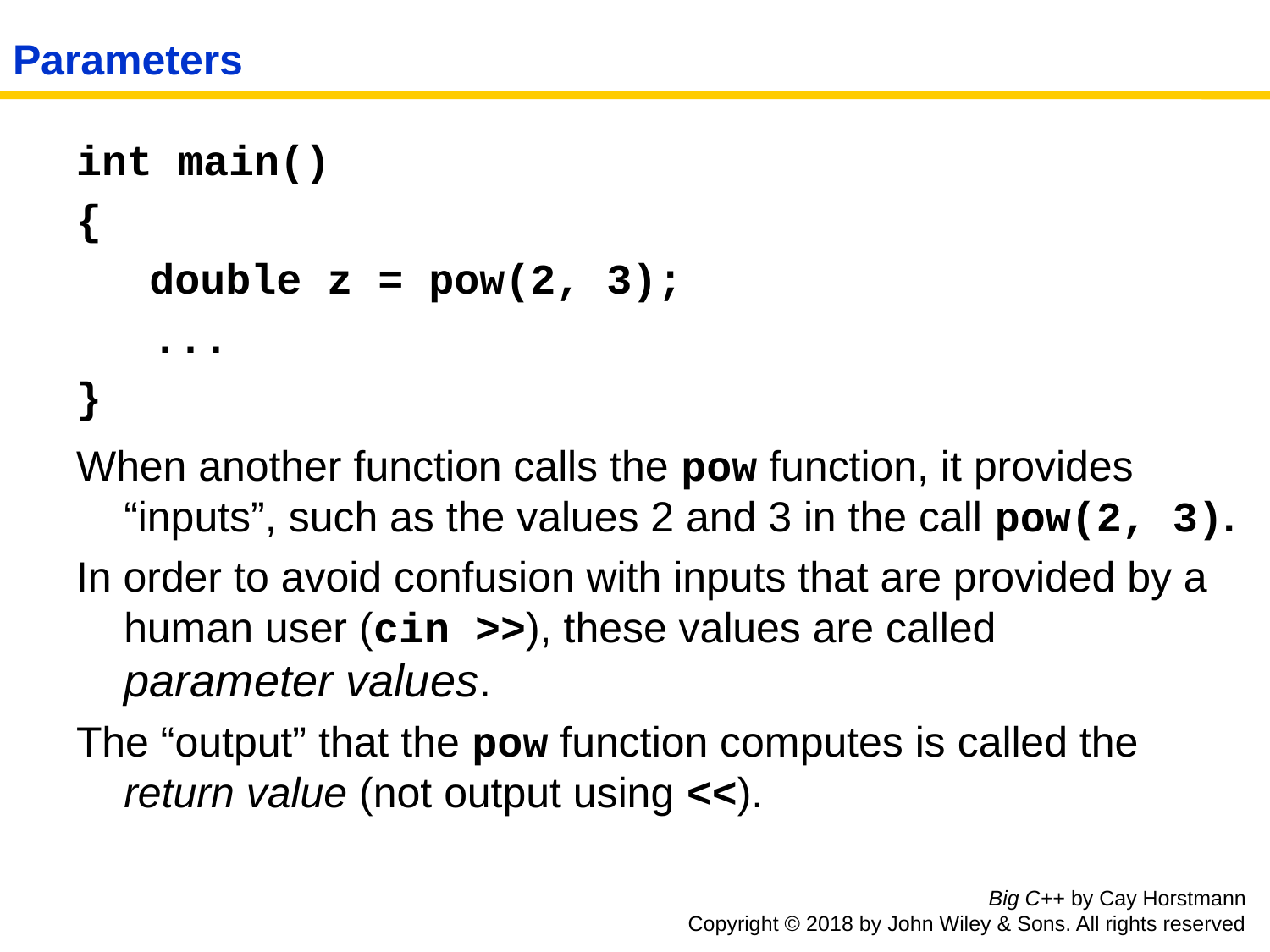

# Parameters
int main()
{
	 double z = pow(2, 3);
   ...
}

When another function calls the pow function, it provides “inputs”, such as the values 2 and 3 in the call pow(2, 3).
In order to avoid confusion with inputs that are provided by a human user (cin >>), these values are called
parameter values.
The “output” that the pow function computes is called the return value (not output using <<).
Big C++ by Cay Horstmann
Copyright © 2018 by John Wiley & Sons. All rights reserved